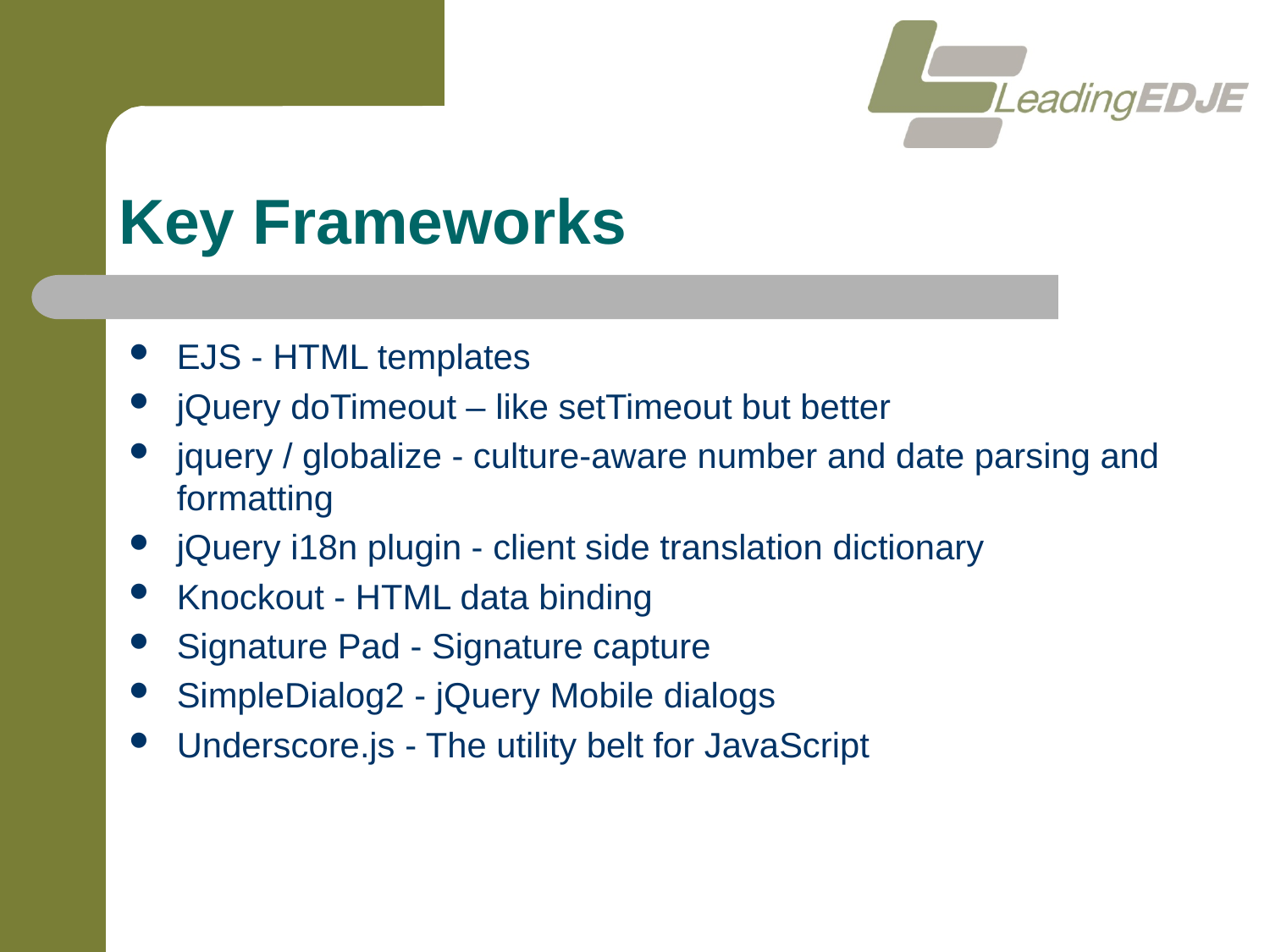

# Key Frameworks
EJS - HTML templates
jQuery doTimeout – like setTimeout but better
jquery / globalize - culture-aware number and date parsing and formatting
jQuery i18n plugin - client side translation dictionary
Knockout - HTML data binding
Signature Pad - Signature capture
SimpleDialog2 - jQuery Mobile dialogs
Underscore.js - The utility belt for JavaScript